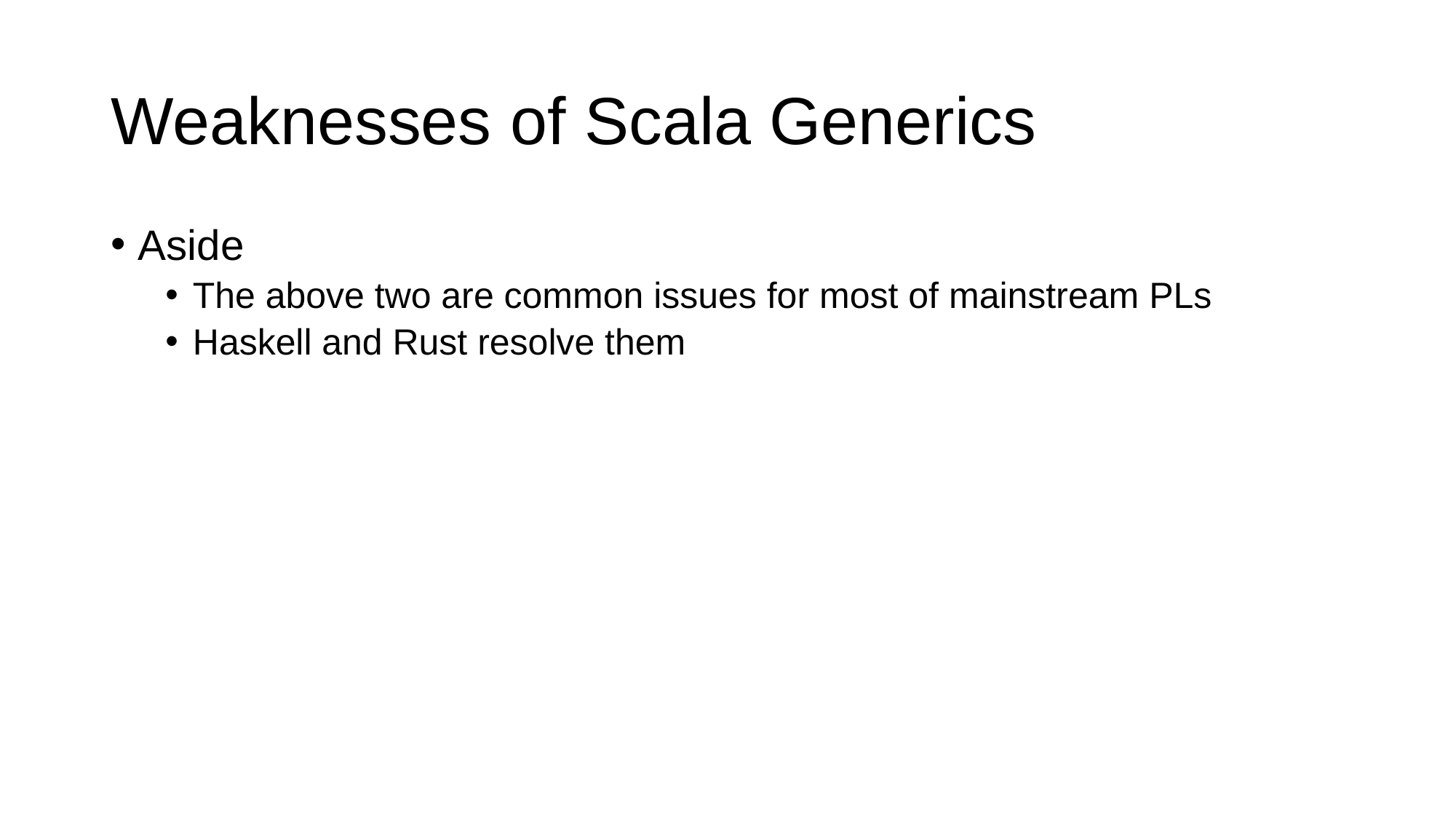

# Weaknesses of Scala Generics
Aside
The above two are common issues for most of mainstream PLs
Haskell and Rust resolve them